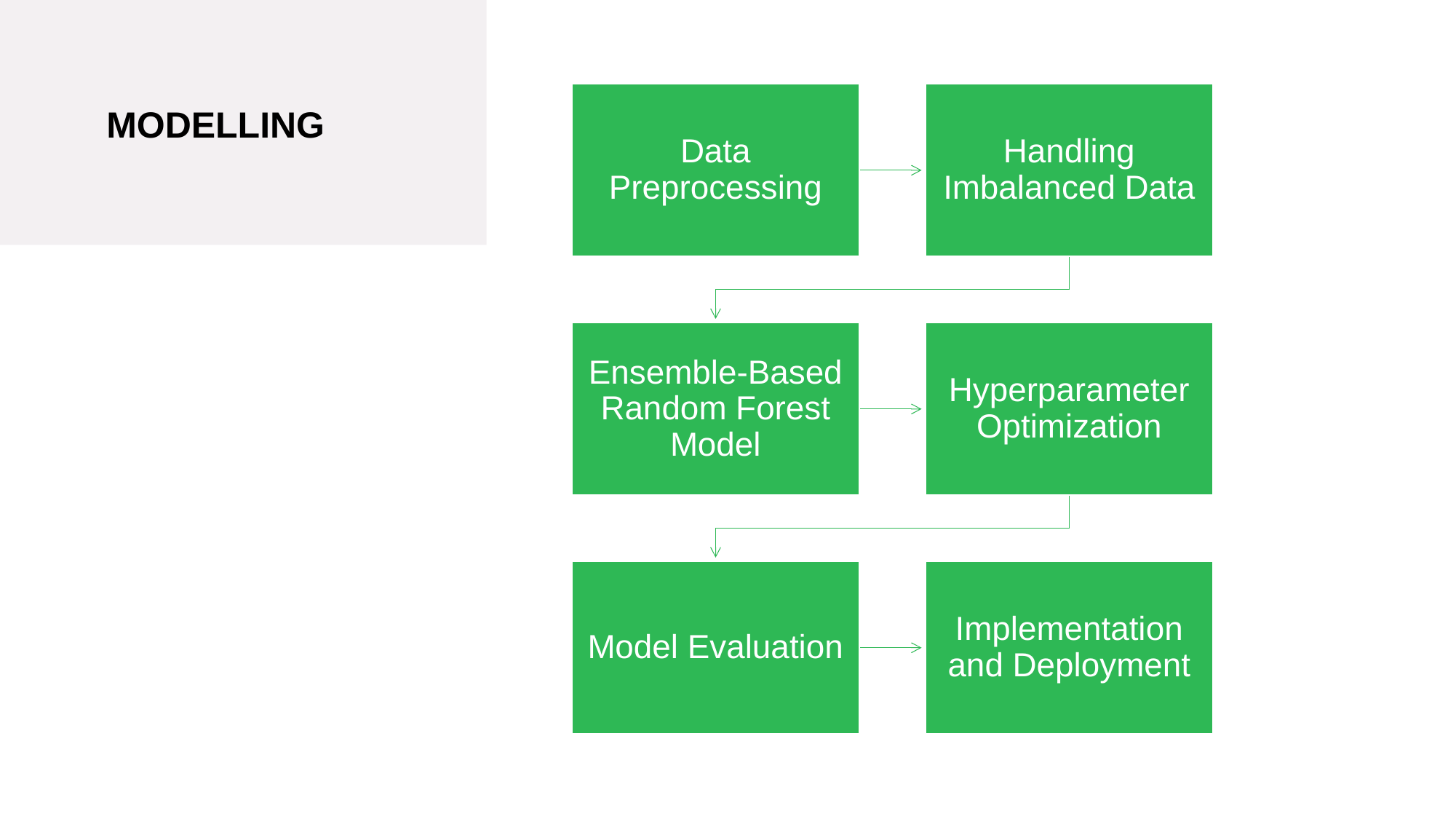

# MODELLING

Data Preprocessing

Handling Imbalanced Data

Ensemble-Based Random Forest Model

Hyperparameter Optimization

Model Evaluation
Implementation and Deployment